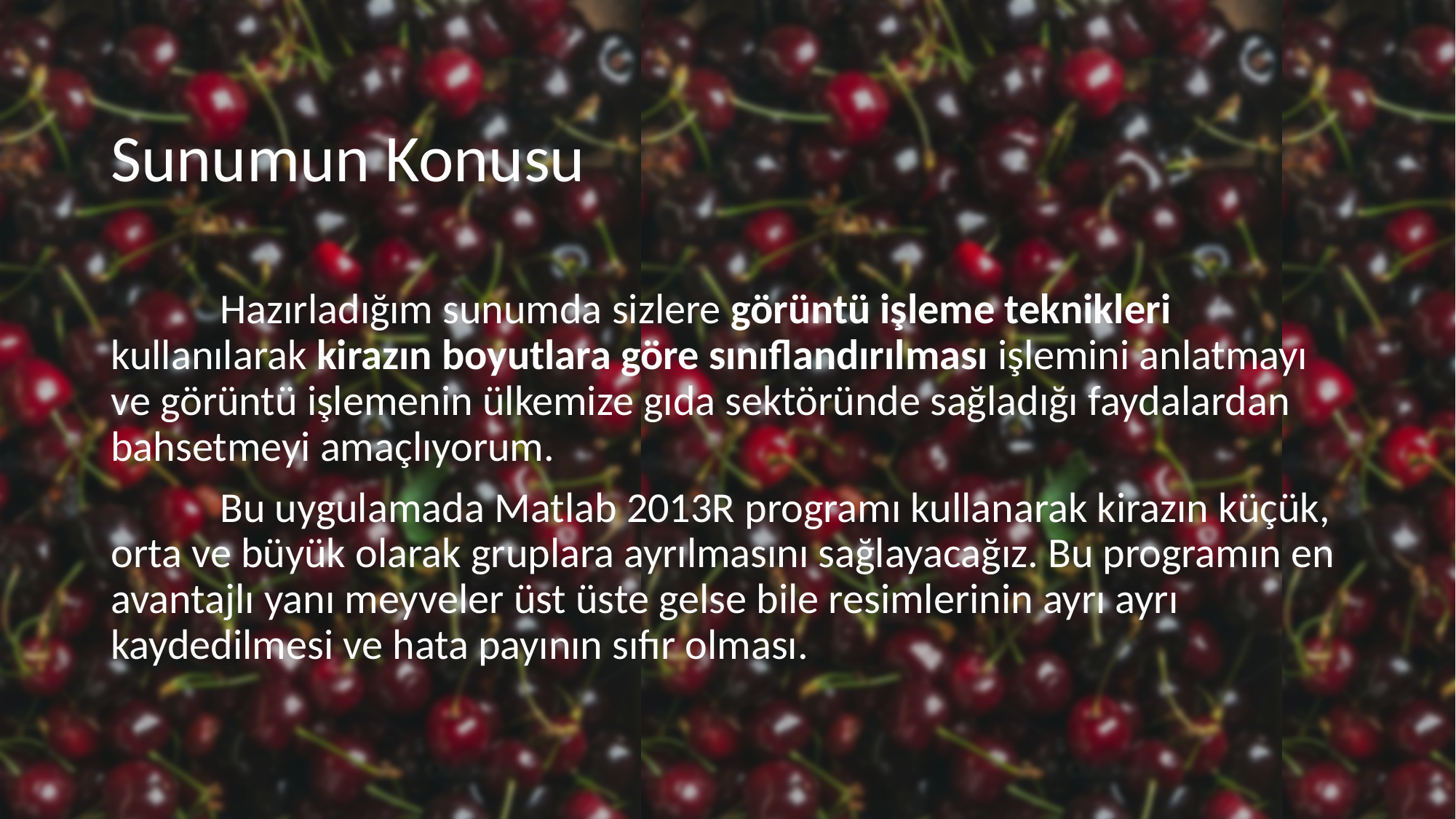

# Sunumun Konusu
	Hazırladığım sunumda sizlere görüntü işleme teknikleri kullanılarak kirazın boyutlara göre sınıflandırılması işlemini anlatmayı ve görüntü işlemenin ülkemize gıda sektöründe sağladığı faydalardan bahsetmeyi amaçlıyorum.
 	Bu uygulamada Matlab 2013R programı kullanarak kirazın küçük, orta ve büyük olarak gruplara ayrılmasını sağlayacağız. Bu programın en avantajlı yanı meyveler üst üste gelse bile resimlerinin ayrı ayrı kaydedilmesi ve hata payının sıfır olması.